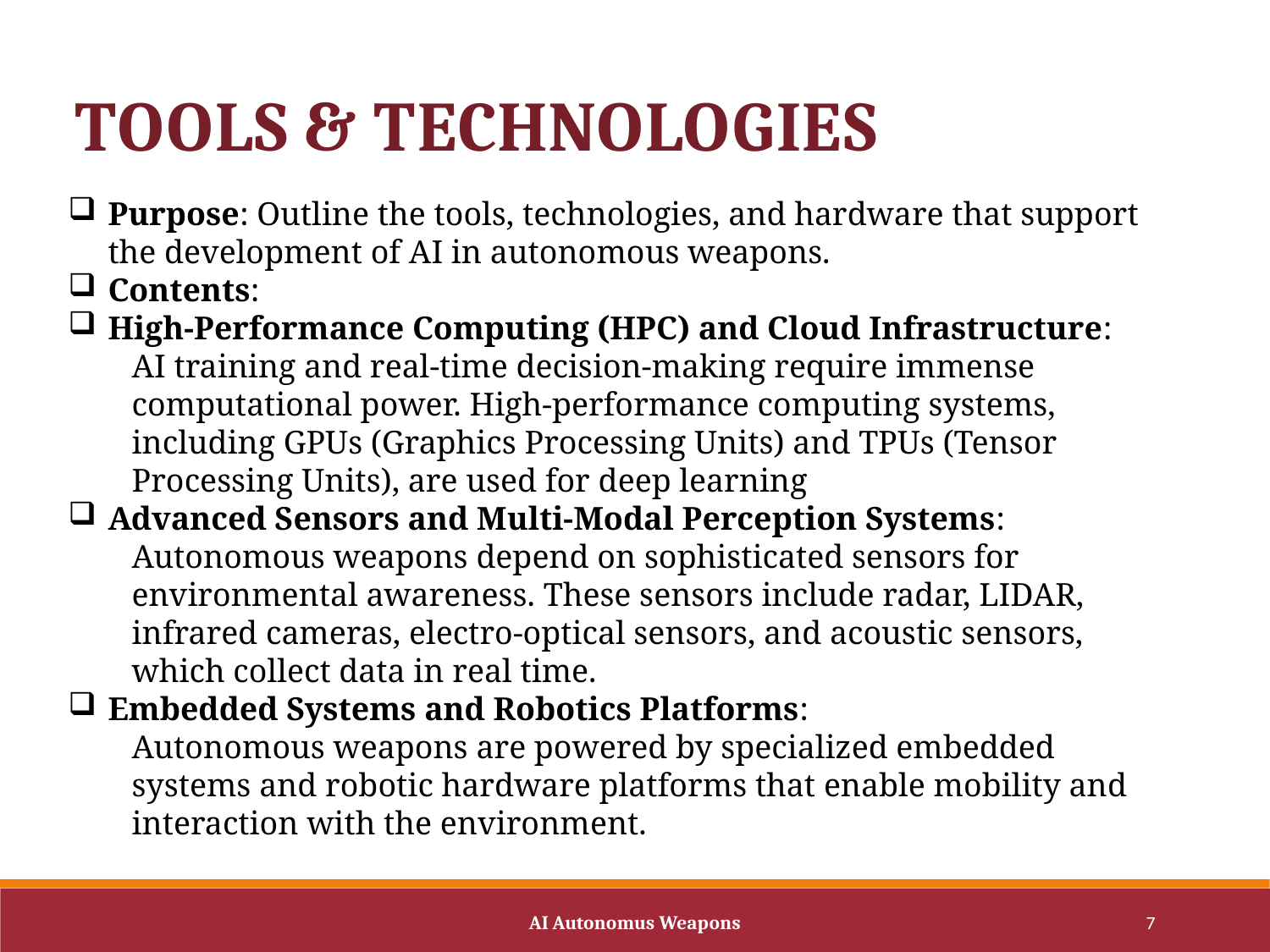

TOOLS & TECHNOLOGIES
Purpose: Outline the tools, technologies, and hardware that support the development of AI in autonomous weapons.
Contents:
High-Performance Computing (HPC) and Cloud Infrastructure:
AI training and real-time decision-making require immense computational power. High-performance computing systems, including GPUs (Graphics Processing Units) and TPUs (Tensor Processing Units), are used for deep learning
Advanced Sensors and Multi-Modal Perception Systems:
Autonomous weapons depend on sophisticated sensors for environmental awareness. These sensors include radar, LIDAR, infrared cameras, electro-optical sensors, and acoustic sensors, which collect data in real time.
Embedded Systems and Robotics Platforms:
Autonomous weapons are powered by specialized embedded systems and robotic hardware platforms that enable mobility and interaction with the environment.
AI Autonomus Weapons
7